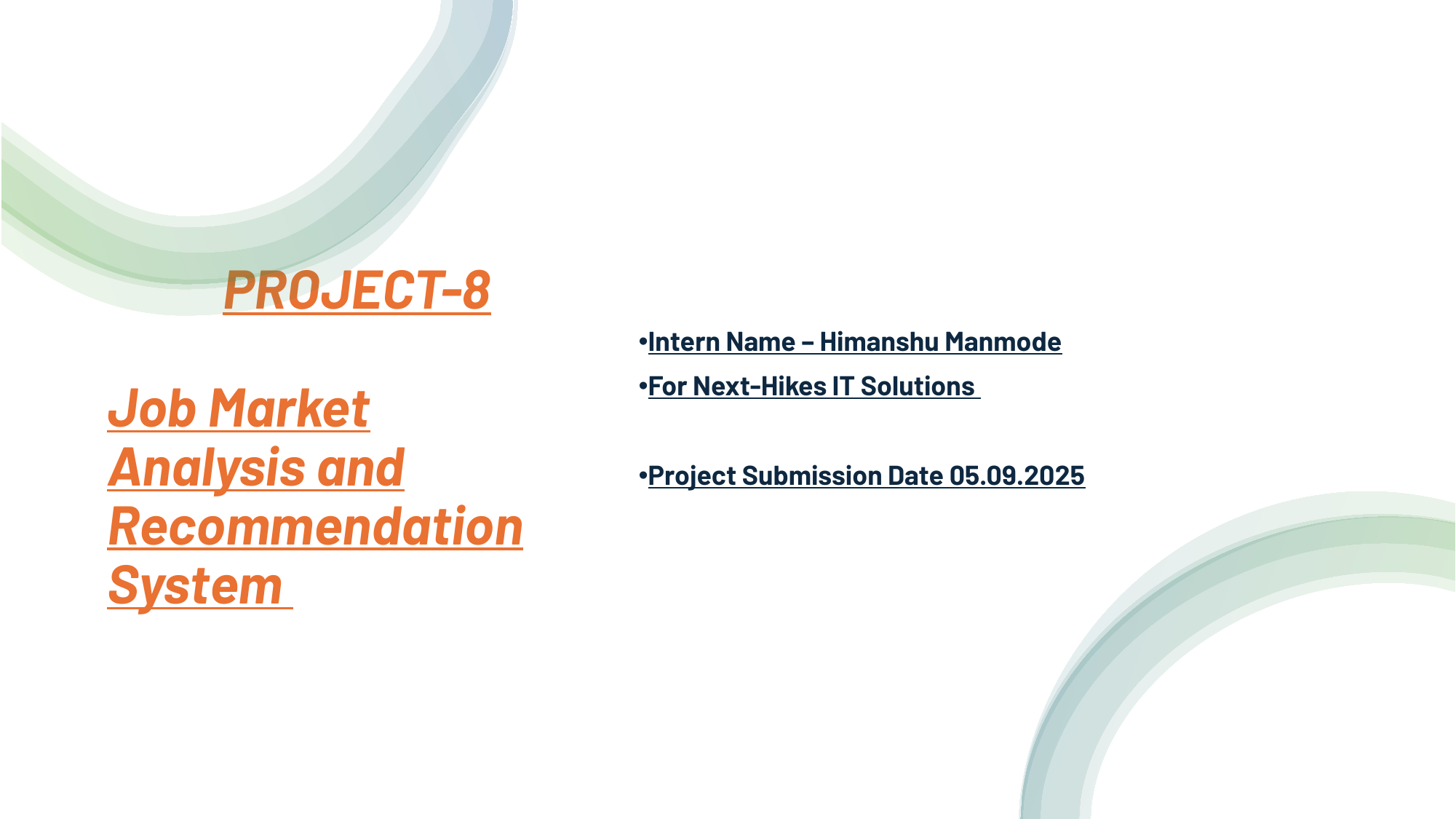

# PROJECT-8 Job Market Analysis and Recommendation System
Intern Name – Himanshu Manmode
For Next-Hikes IT Solutions

Project Submission Date 05.09.2025